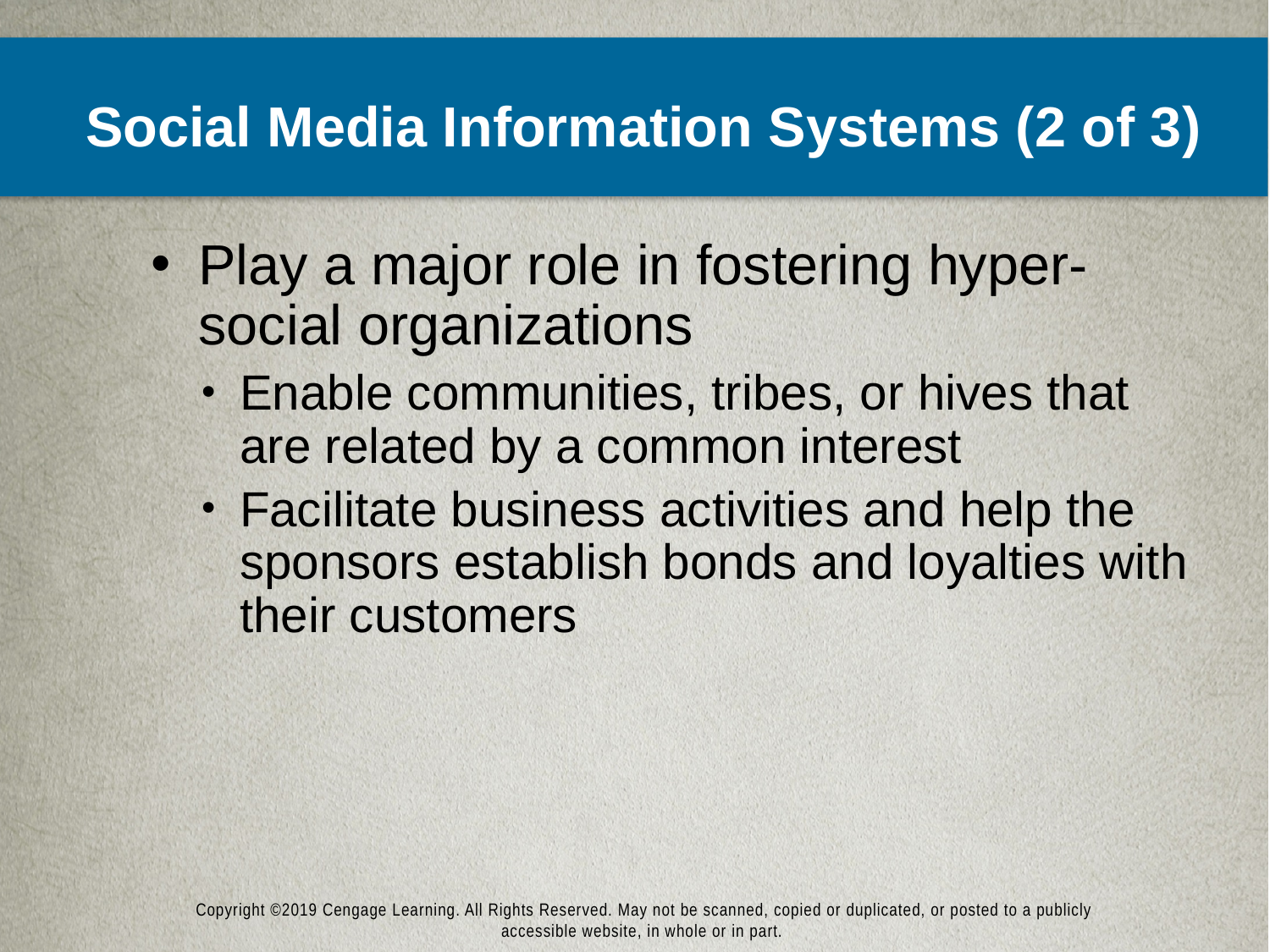

# Social Media Information Systems (2 of 3)
Play a major role in fostering hyper-social organizations
Enable communities, tribes, or hives that are related by a common interest
Facilitate business activities and help the sponsors establish bonds and loyalties with their customers